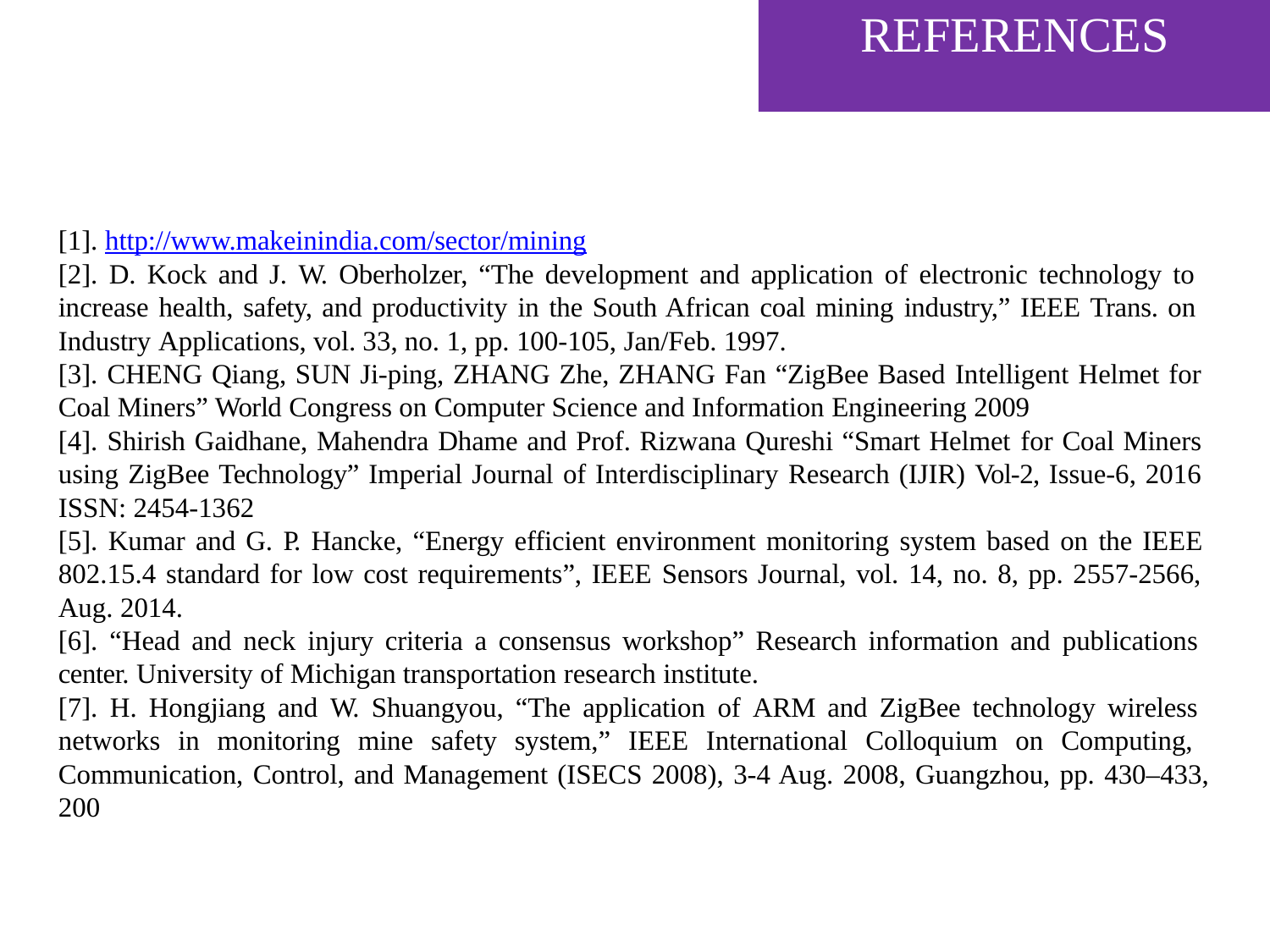

# REFERENCES
[1]. http://www.makeinindia.com/sector/mining
[2]. D. Kock and J. W. Oberholzer, “The development and application of electronic technology to  increase health, safety, and productivity in the South African coal mining industry,” IEEE Trans. on  Industry Applications, vol. 33, no. 1, pp. 100-105, Jan/Feb. 1997.
[3]. CHENG Qiang, SUN Ji-ping, ZHANG Zhe, ZHANG Fan “ZigBee Based Intelligent Helmet for  Coal Miners” World Congress on Computer Science and Information Engineering 2009
[4]. Shirish Gaidhane, Mahendra Dhame and Prof. Rizwana Qureshi “Smart Helmet for Coal Miners  using ZigBee Technology” Imperial Journal of Interdisciplinary Research (IJIR) Vol-2, Issue-6, 2016  ISSN: 2454-1362
[5]. Kumar and G. P. Hancke, “Energy efficient environment monitoring system based on the IEEE
802.15.4 standard for low cost requirements”, IEEE Sensors Journal, vol. 14, no. 8, pp. 2557-2566,  Aug. 2014.
[6]. “Head and neck injury criteria a consensus workshop” Research information and publications  center. University of Michigan transportation research institute.
[7]. H. Hongjiang and W. Shuangyou, “The application of ARM and ZigBee technology wireless  networks in monitoring mine safety system,” IEEE International Colloquium on Computing,  Communication, Control, and Management (ISECS 2008), 3-4 Aug. 2008, Guangzhou, pp. 430–433,
200